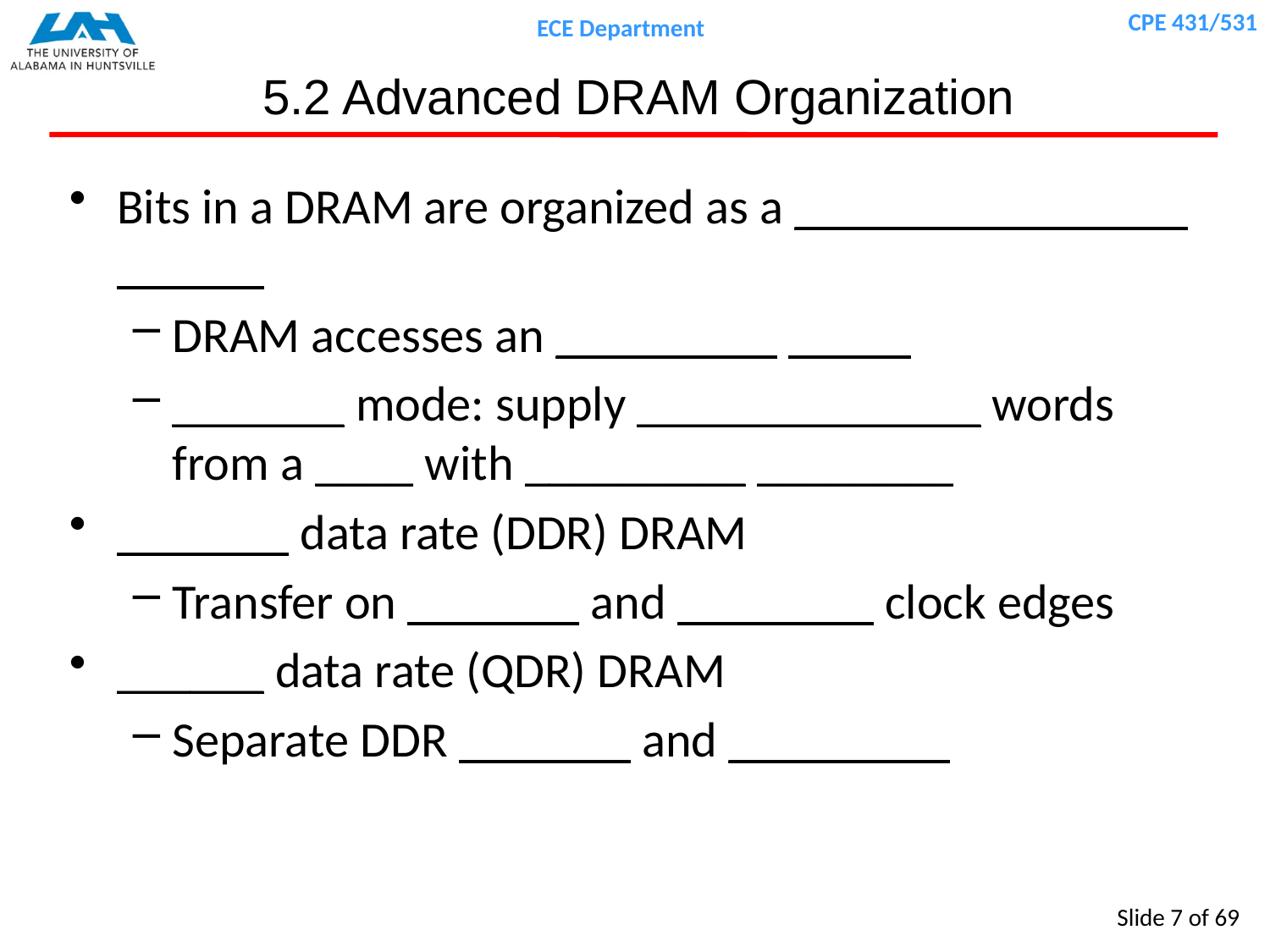

# 5.2 Advanced DRAM Organization
Bits in a DRAM are organized as a ________________ ______
DRAM accesses an _________ _____
_______ mode: supply ______________ words from a ____ with _________ ________
_______ data rate (DDR) DRAM
Transfer on _______ and ________ clock edges
______ data rate (QDR) DRAM
Separate DDR _______ and _________